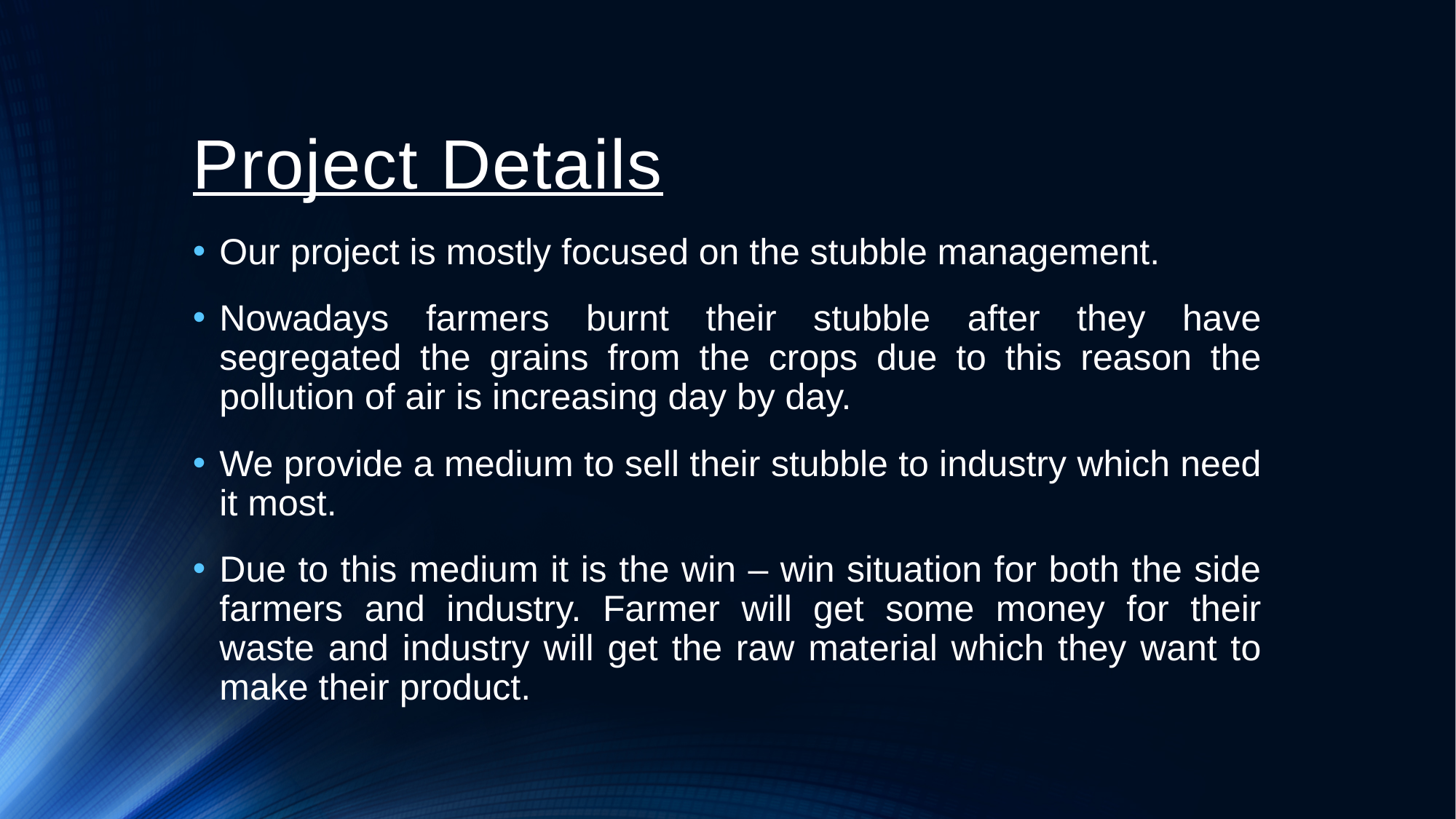

# Project Details
Our project is mostly focused on the stubble management.
Nowadays farmers burnt their stubble after they have segregated the grains from the crops due to this reason the pollution of air is increasing day by day.
We provide a medium to sell their stubble to industry which need it most.
Due to this medium it is the win – win situation for both the side farmers and industry. Farmer will get some money for their waste and industry will get the raw material which they want to make their product.